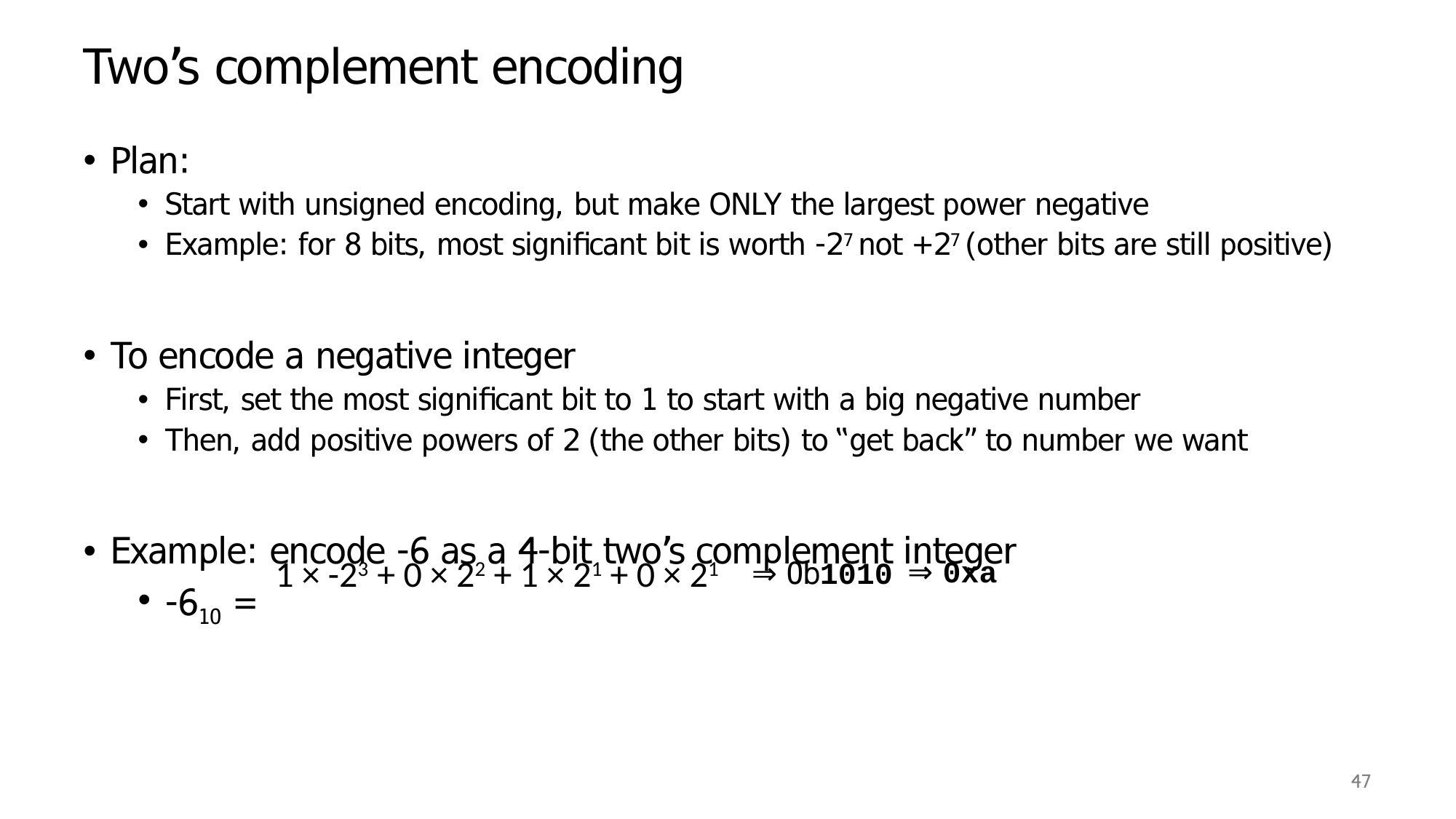

# Two’s complement encoding
Plan:
Start with unsigned encoding, but make ONLY the largest power negative
Example: for 8 bits, most significant bit is worth -27 not +27 (other bits are still positive)

To encode a negative integer
First, set the most significant bit to 1 to start with a big negative number
Then, add positive powers of 2 (the other bits) to “get back” to number we want

Example: encode -6 as a 4-bit two’s complement integer
-610 =

+ 0 × 22 + 1 × 21 + 0 × 21

1 × -23
⇒ 0xa
⇒ 0b1010
47